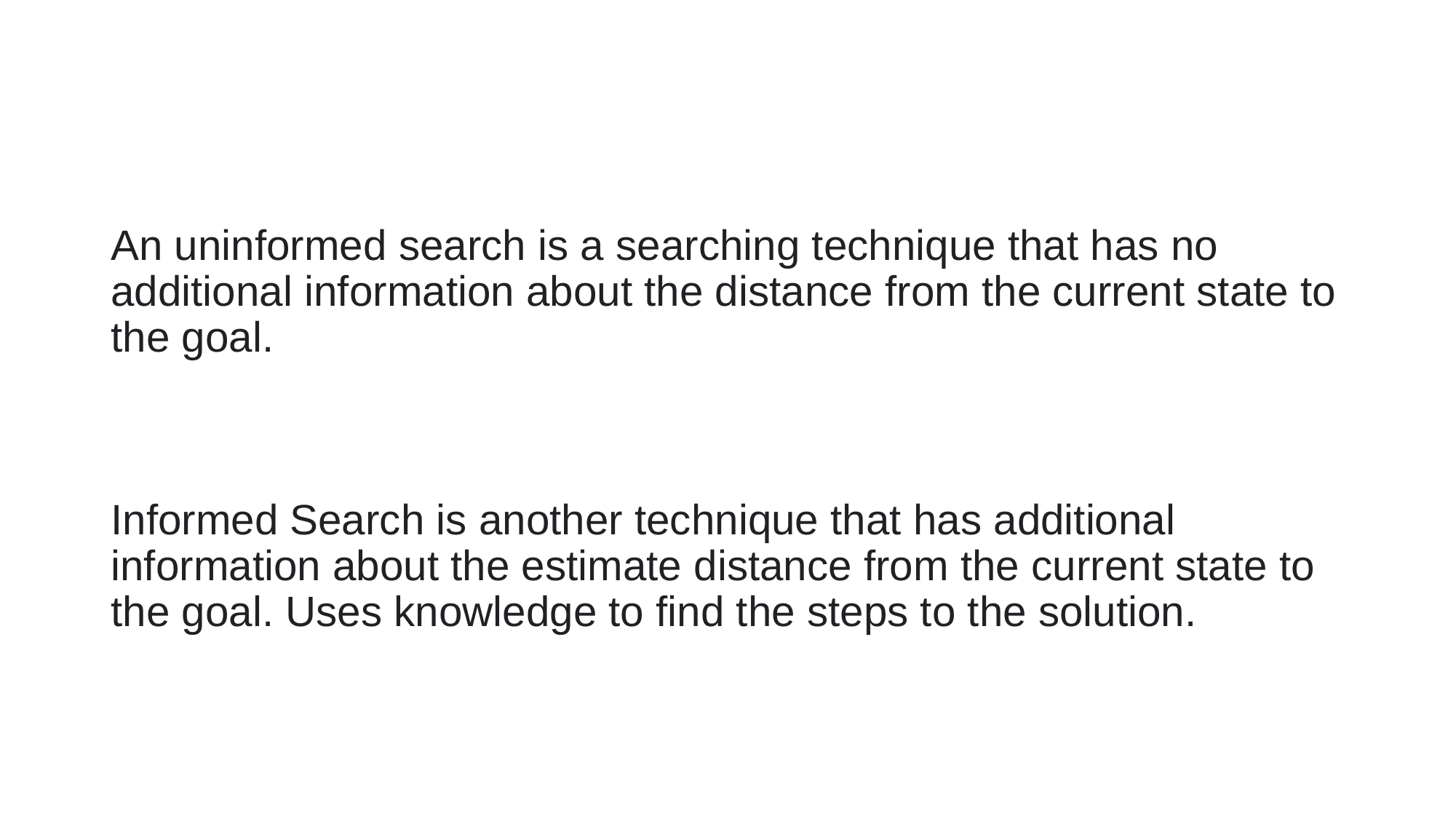

An uninformed search is a searching technique that has no additional information about the distance from the current state to the goal.

Informed Search is another technique that has additional information about the estimate distance from the current state to the goal. Uses knowledge to find the steps to the solution.